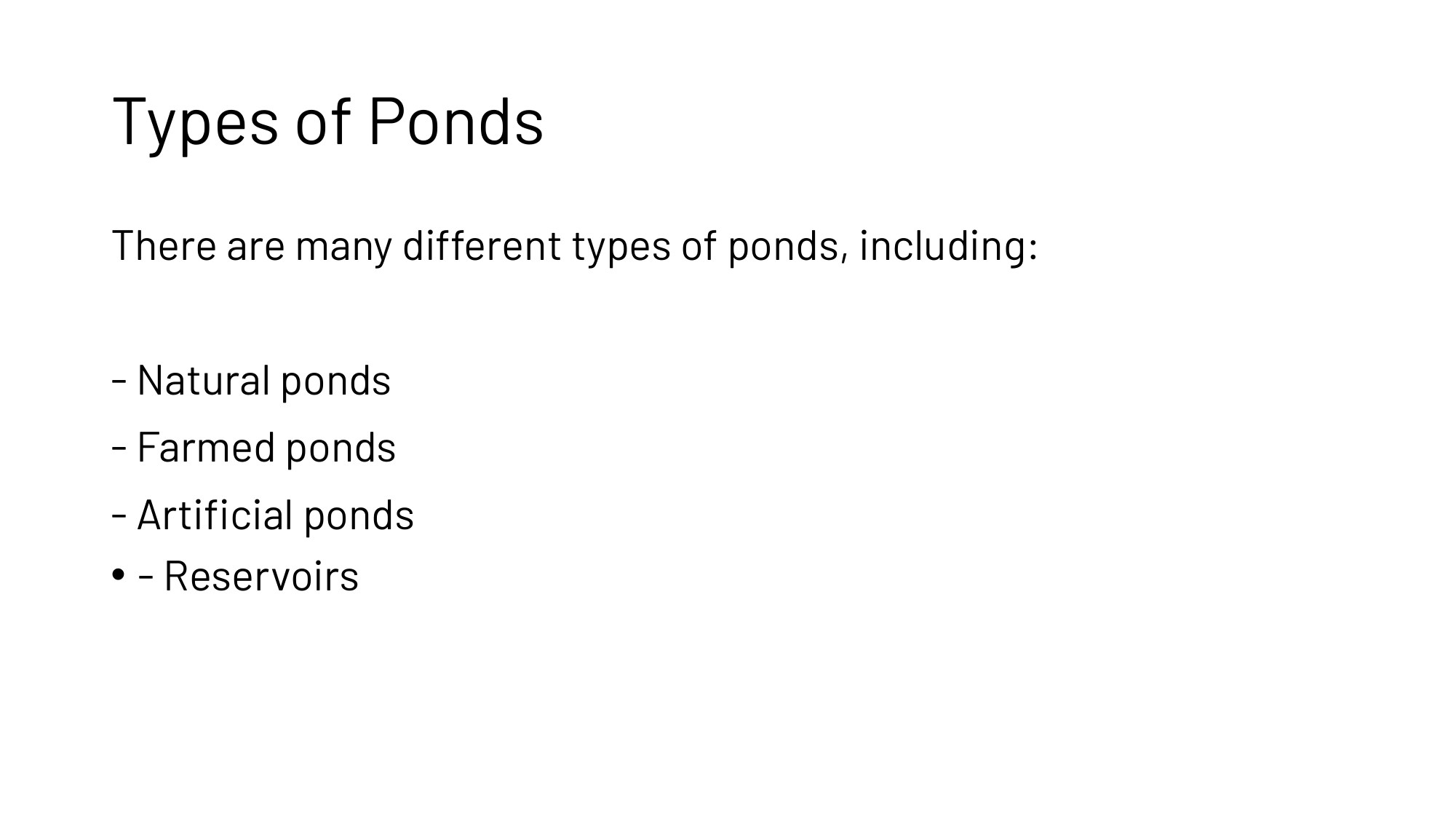

# Types of Ponds
There are many different types of ponds, including:

- Natural ponds
- Farmed ponds
- Artificial ponds
- Reservoirs